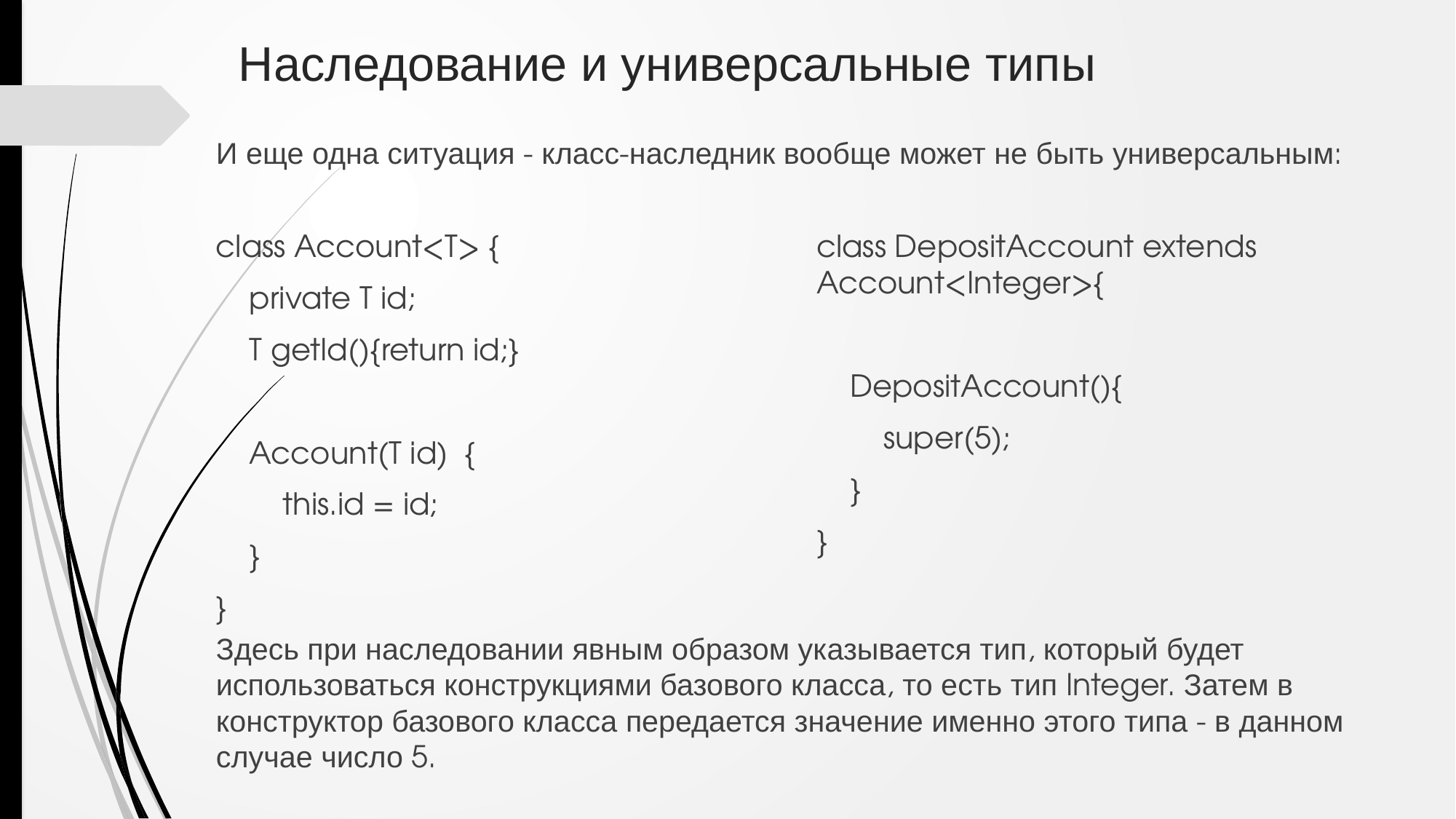

# Наследование и универсальные типы
И еще одна ситуация - класс-наследник вообще может не быть универсальным:

Здесь при наследовании явным образом указывается тип, который будет использоваться конструкциями базового класса, то есть тип Integer. Затем в конструктор базового класса передается значение именно этого типа - в данном случае число 5.

class Account<T> {
    private T id;
    T getId(){return id;}

    Account(T id)  {
        this.id = id;
    }
}

class DepositAccount extends Account<Integer>{

    DepositAccount(){
        super(5);
    }
}